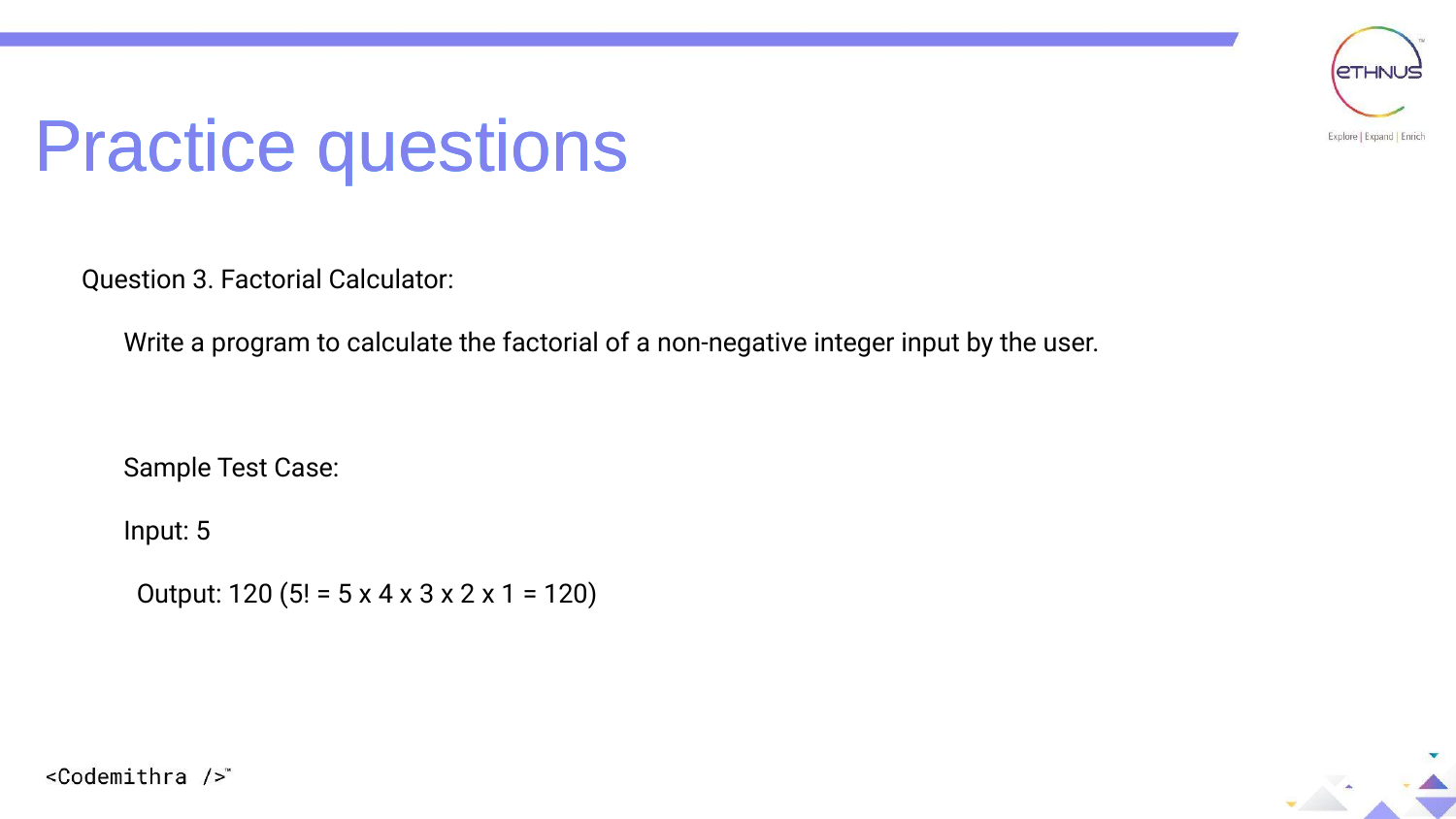

Practice questions
Practice questions

Question 3. Factorial Calculator:
   Write a program to calculate the factorial of a non-negative integer input by the user.

   Sample Test Case:
   Input: 5
     Output: 120 (5! = 5 x 4 x 3 x 2 x 1 = 120)